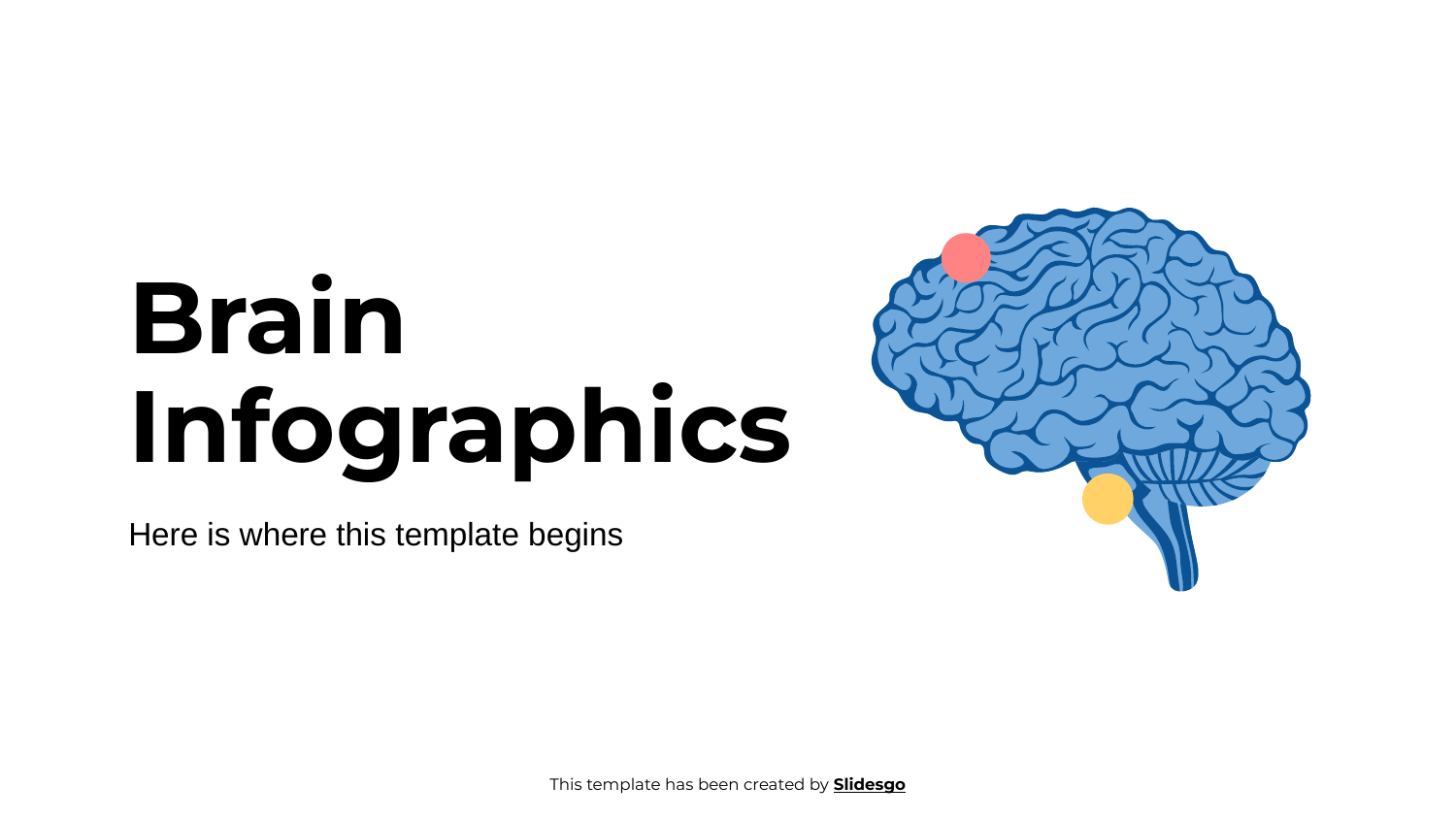

# Brain
Infographics

Here is where this template begins
This template has been created by Slidesgo